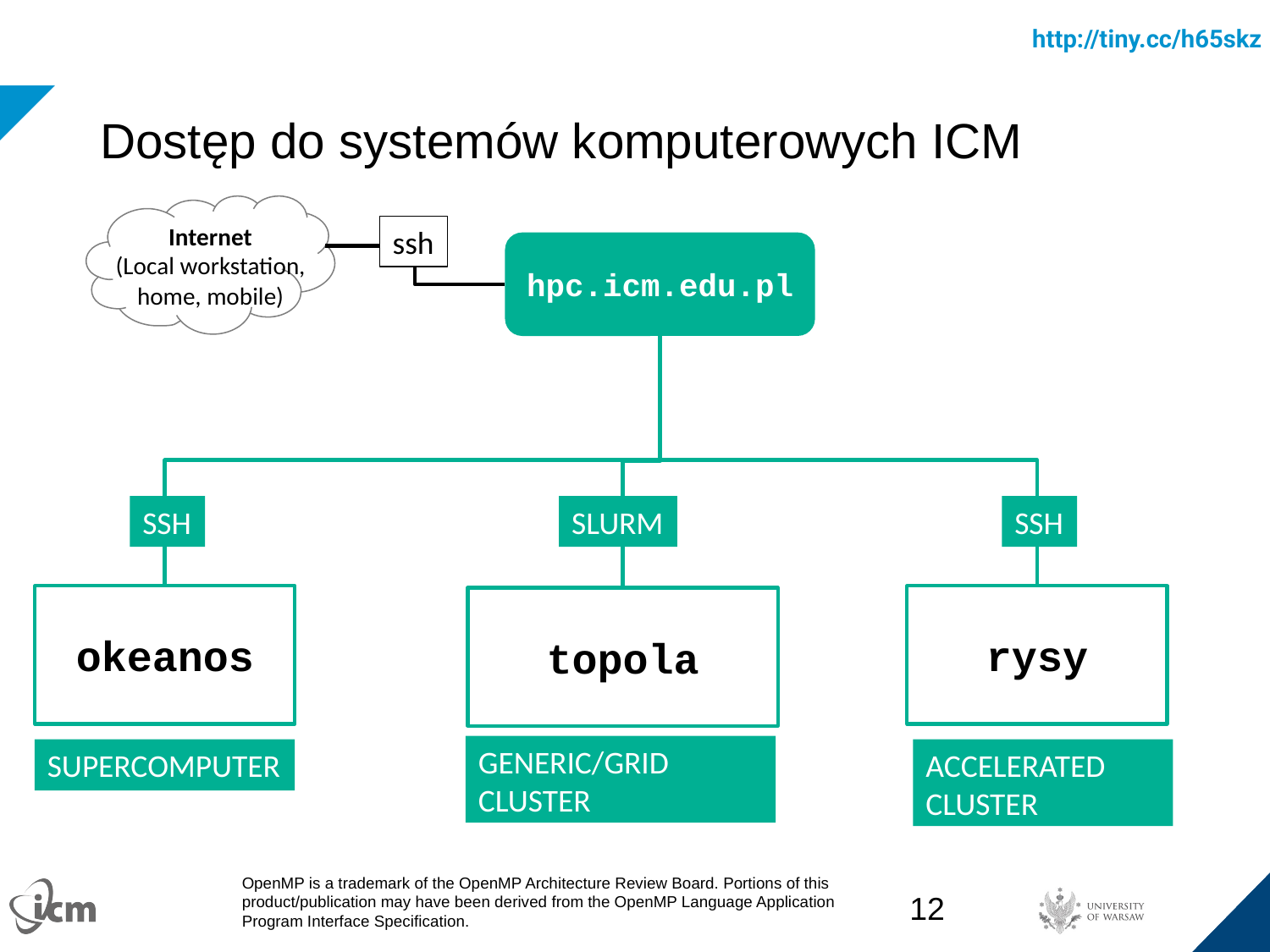

# Dostęp do systemów komputerowych ICM
Internet
(Local workstation, home, mobile)
ssh
hpc.icm.edu.pl
SSH
SLURM
SSH
okeanos
rysy
topola
GENERIC/GRID CLUSTER
SUPERCOMPUTER
ACCELERATED CLUSTER
12